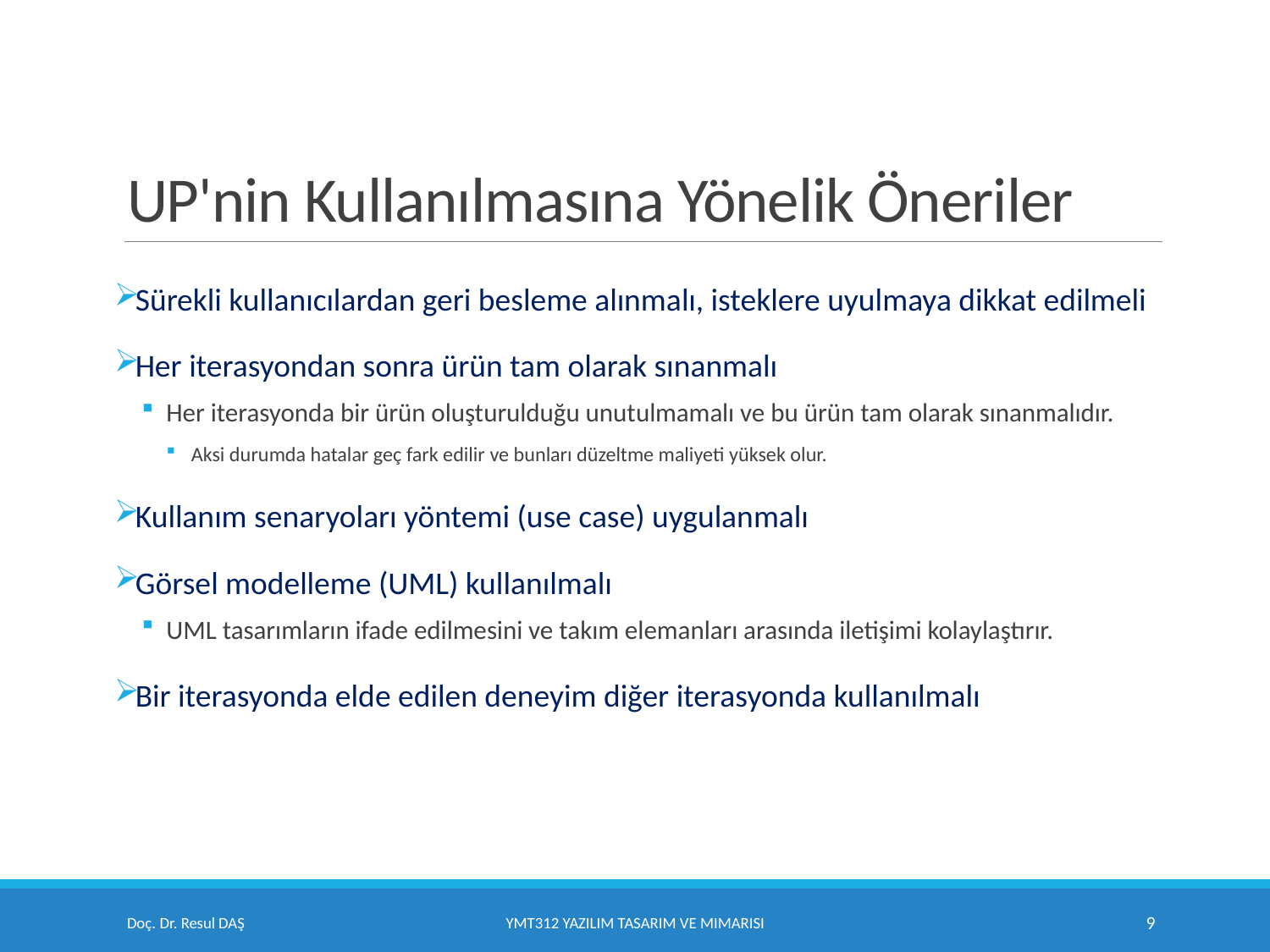

# UP'nin Kullanılmasına Yönelik Öneriler
Sürekli kullanıcılardan geri besleme alınmalı, isteklere uyulmaya dikkat edilmeli
Her iterasyondan sonra ürün tam olarak sınanmalı
Her iterasyonda bir ürün oluşturulduğu unutulmamalı ve bu ürün tam olarak sınanmalıdır.
Aksi durumda hatalar geç fark edilir ve bunları düzeltme maliyeti yüksek olur.
Kullanım senaryoları yöntemi (use case) uygulanmalı
Görsel modelleme (UML) kullanılmalı
UML tasarımların ifade edilmesini ve takım elemanları arasında iletişimi kolaylaştırır.
Bir iterasyonda elde edilen deneyim diğer iterasyonda kullanılmalı
Doç. Dr. Resul DAŞ
YMT312 Yazılım Tasarım ve Mimarisi
9